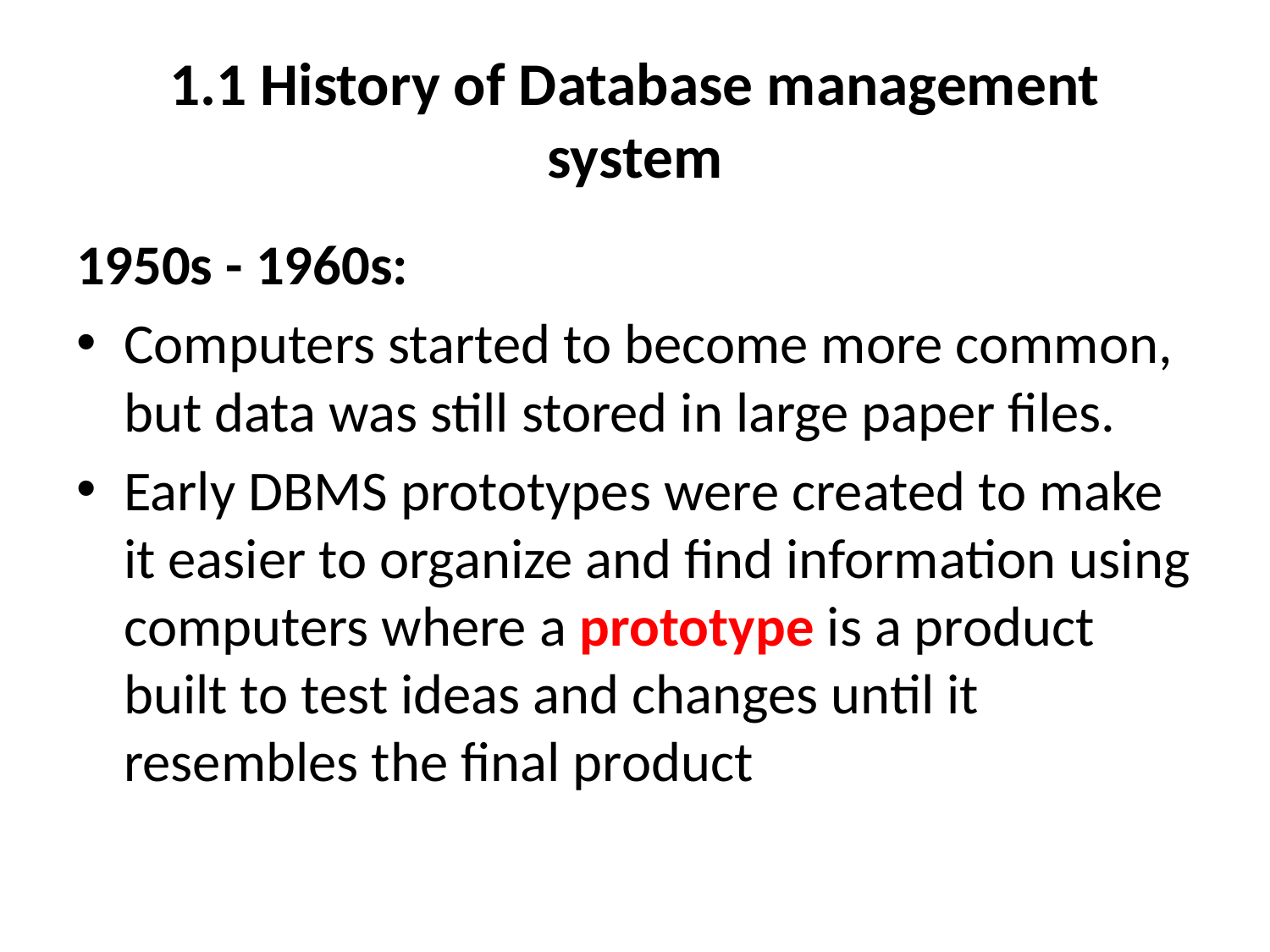

# 1.1 History of Database management system
1950s - 1960s:
Computers started to become more common, but data was still stored in large paper files.
Early DBMS prototypes were created to make it easier to organize and find information using computers where a prototype is a product built to test ideas and changes until it resembles the final product